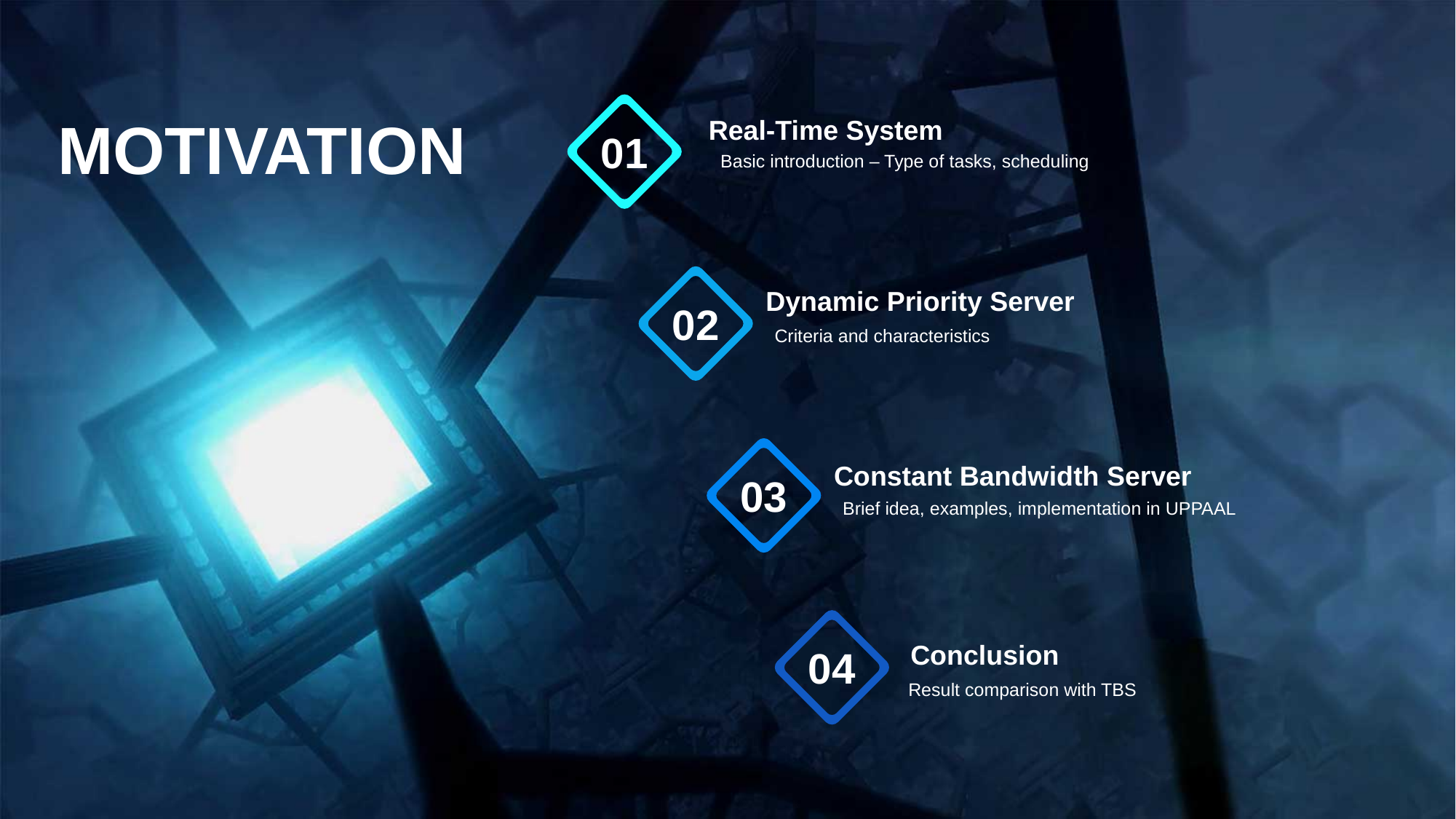

Real-Time System
Basic introduction – Type of tasks, scheduling
01
MOTIVATION

Dynamic Priority Server
Criteria and characteristics
02

Constant Bandwidth Server
Brief idea, examples, implementation in UPPAAL
03

Conclusion
Result comparison with TBS
04